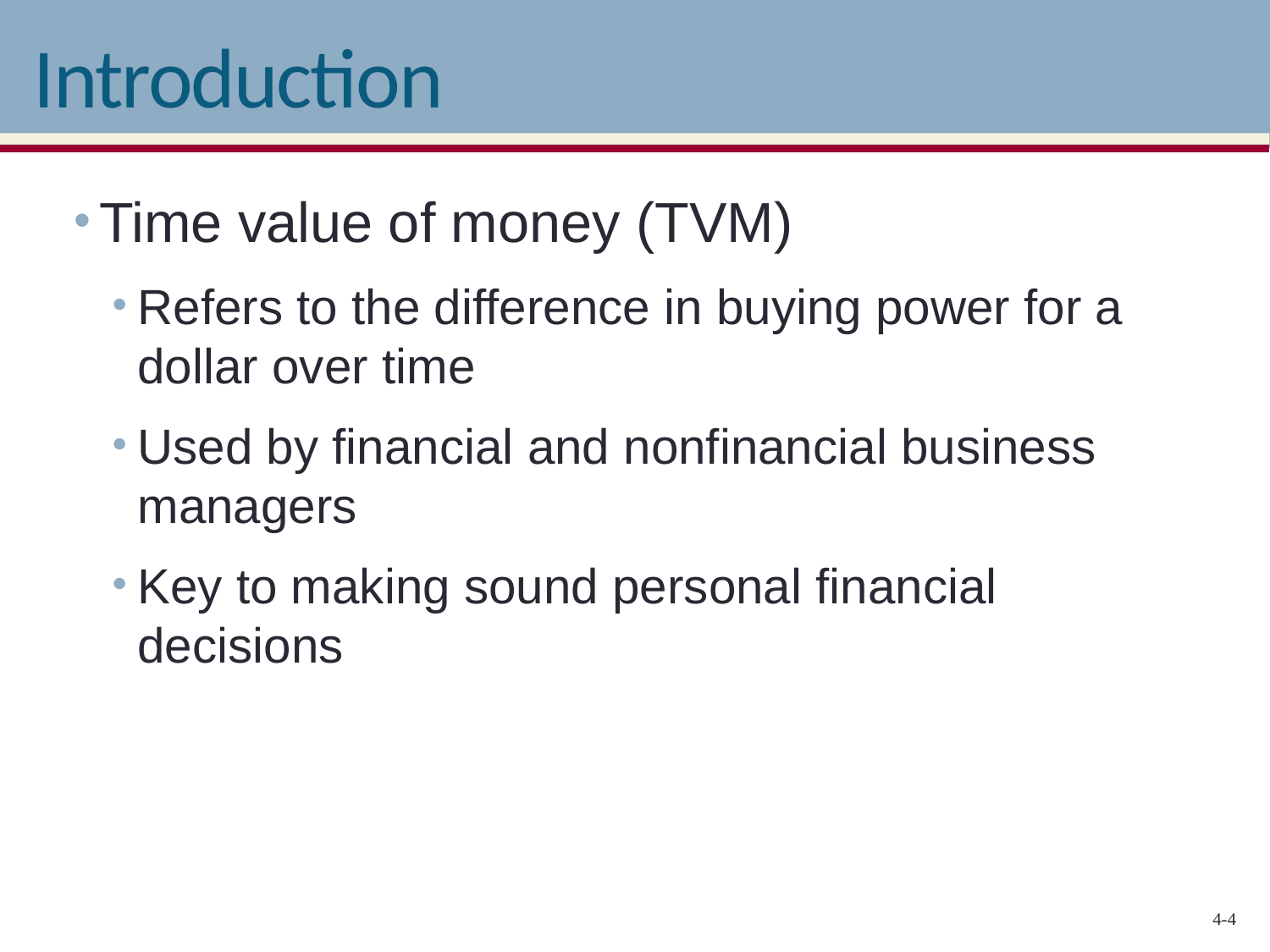

# Introduction
Time value of money (TVM)
Refers to the difference in buying power for a dollar over time
Used by financial and nonfinancial business managers
Key to making sound personal financial decisions